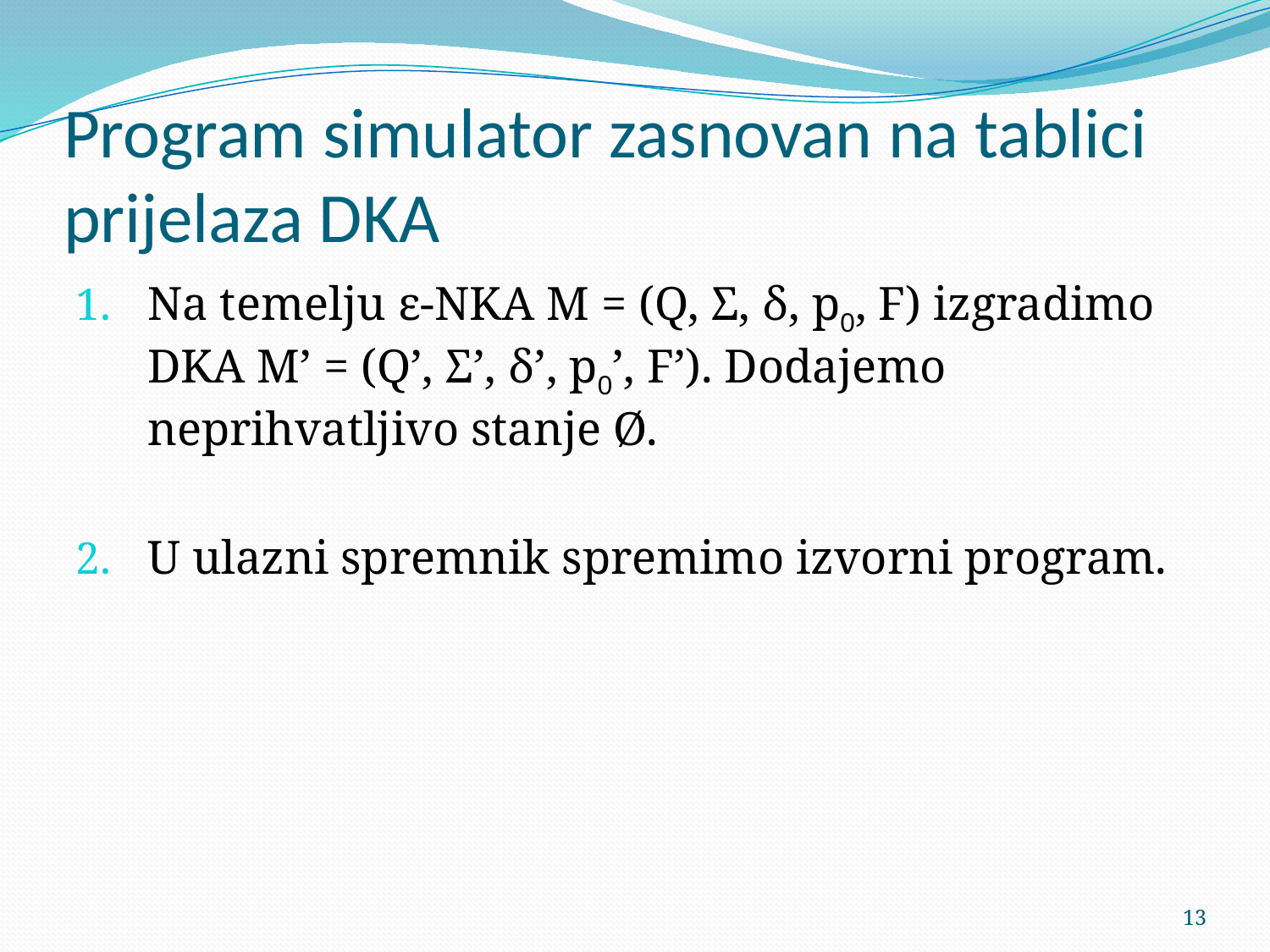

# Program simulator zasnovan na tablici prijelaza DKA
Na temelju ε-NKA M = (Q, Σ, δ, p0, F) izgradimo DKA M’ = (Q’, Σ’, δ’, p0’, F’). Dodajemo neprihvatljivo stanje Ø.

U ulazni spremnik spremimo izvorni program.
13